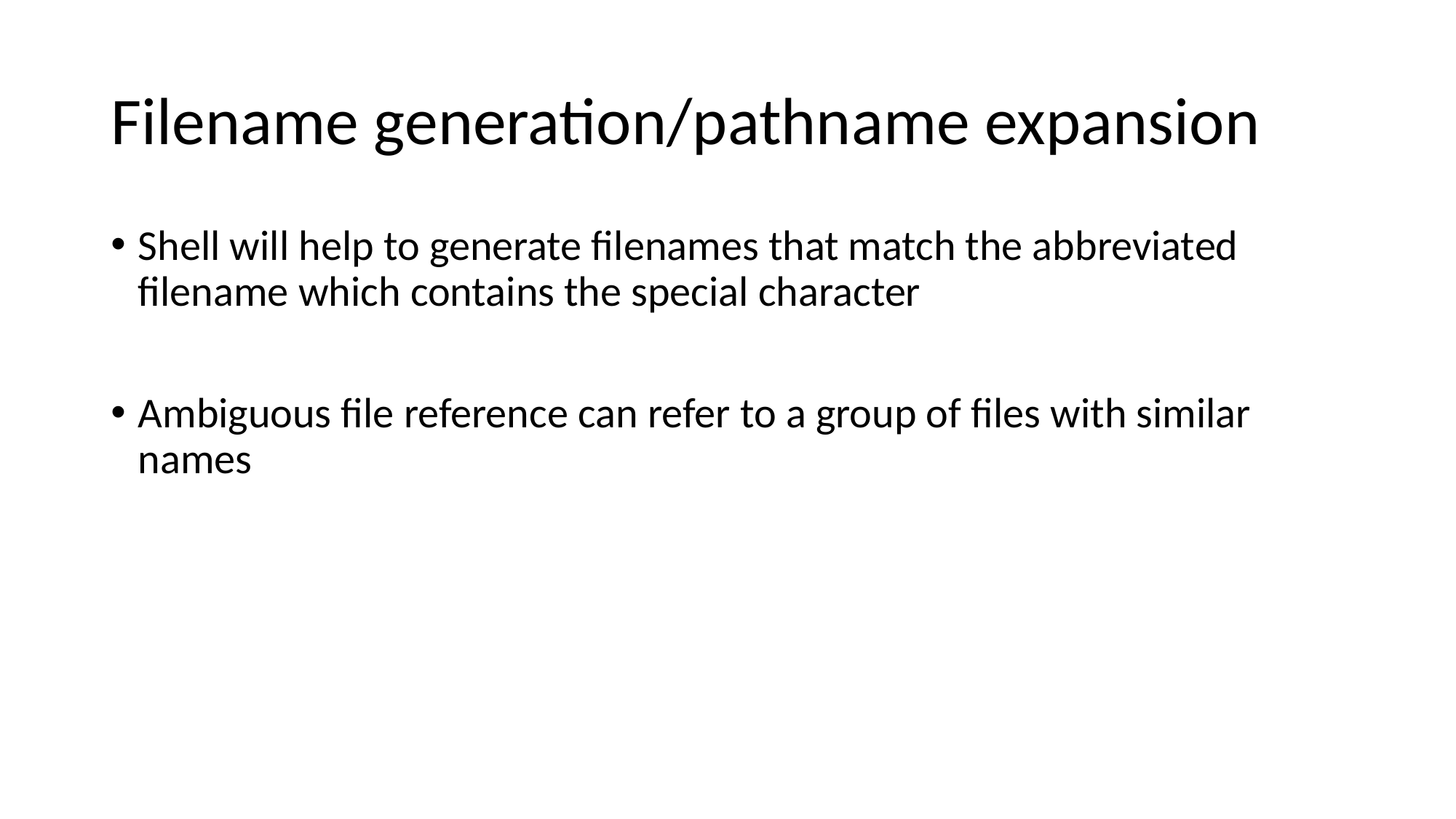

# Filename generation/pathname expansion
Shell will help to generate filenames that match the abbreviated filename which contains the special character

Ambiguous file reference can refer to a group of files with similar names